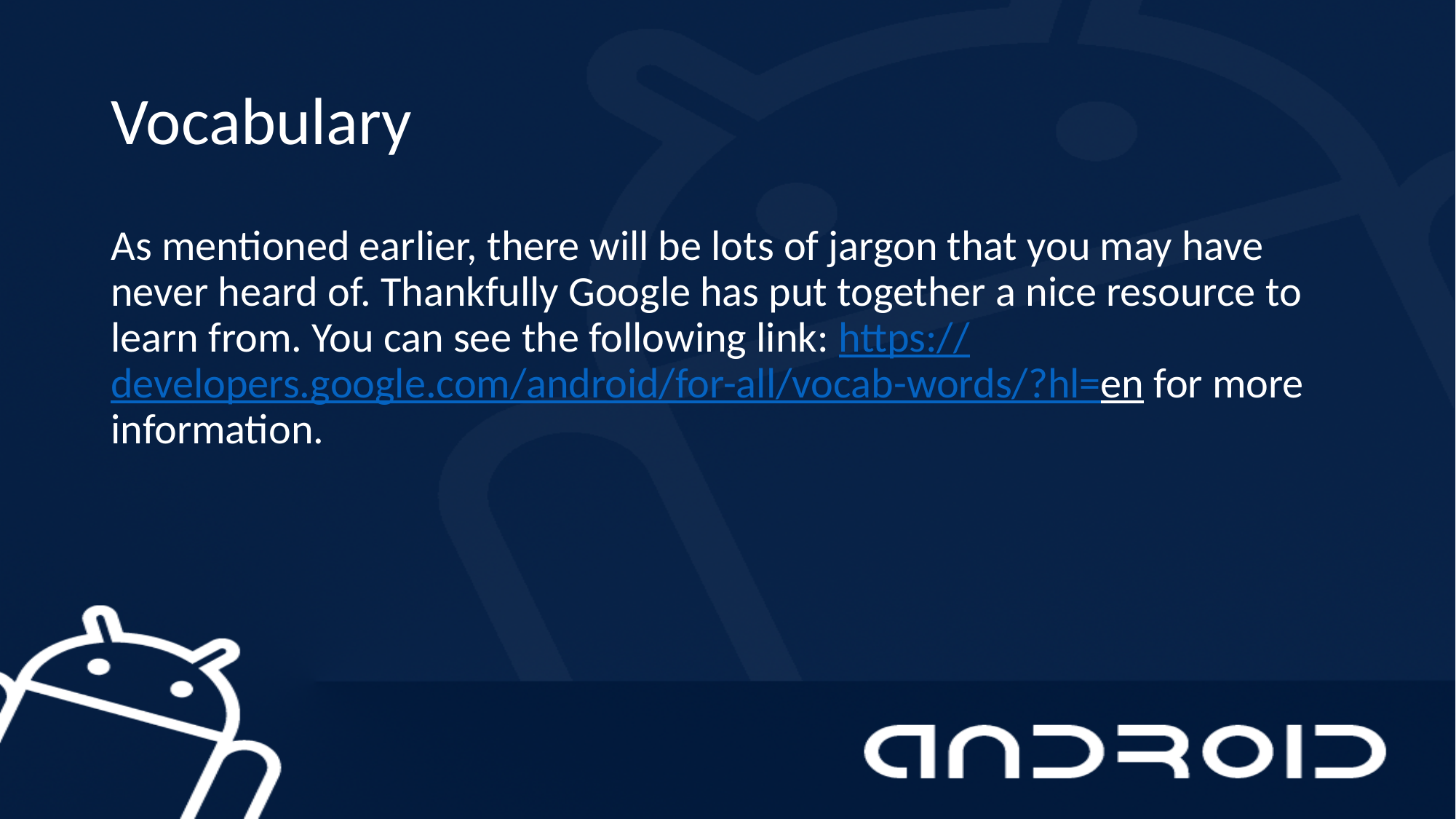

# Vocabulary
As mentioned earlier, there will be lots of jargon that you may have never heard of. Thankfully Google has put together a nice resource to learn from. You can see the following link: https://developers.google.com/android/for-all/vocab-words/?hl=en for more information.